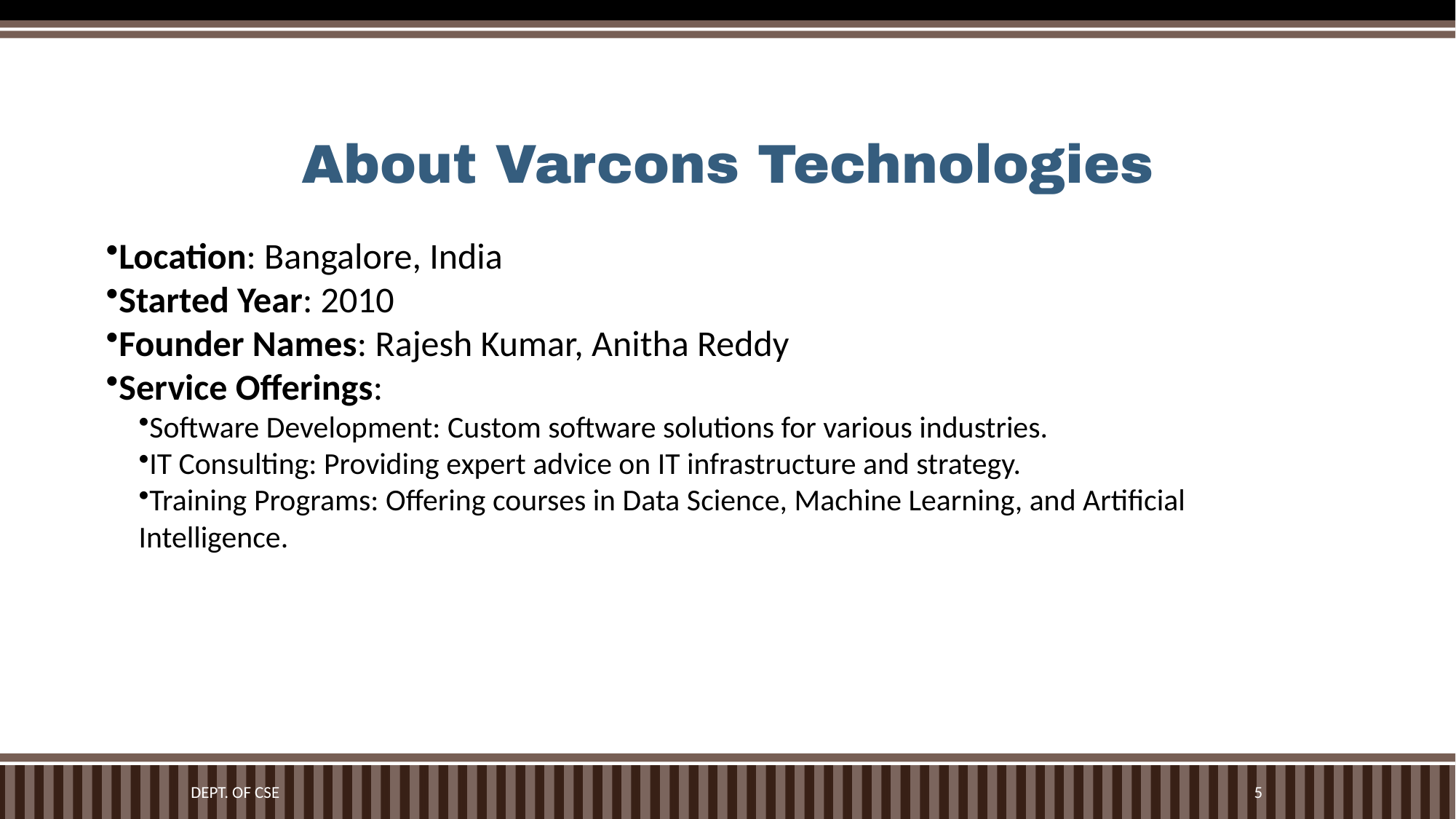

# About Varcons Technologies
Location: Bangalore, India
Started Year: 2010
Founder Names: Rajesh Kumar, Anitha Reddy
Service Offerings:
Software Development: Custom software solutions for various industries.
IT Consulting: Providing expert advice on IT infrastructure and strategy.
Training Programs: Offering courses in Data Science, Machine Learning, and Artificial Intelligence.

Dept. of CSE
5